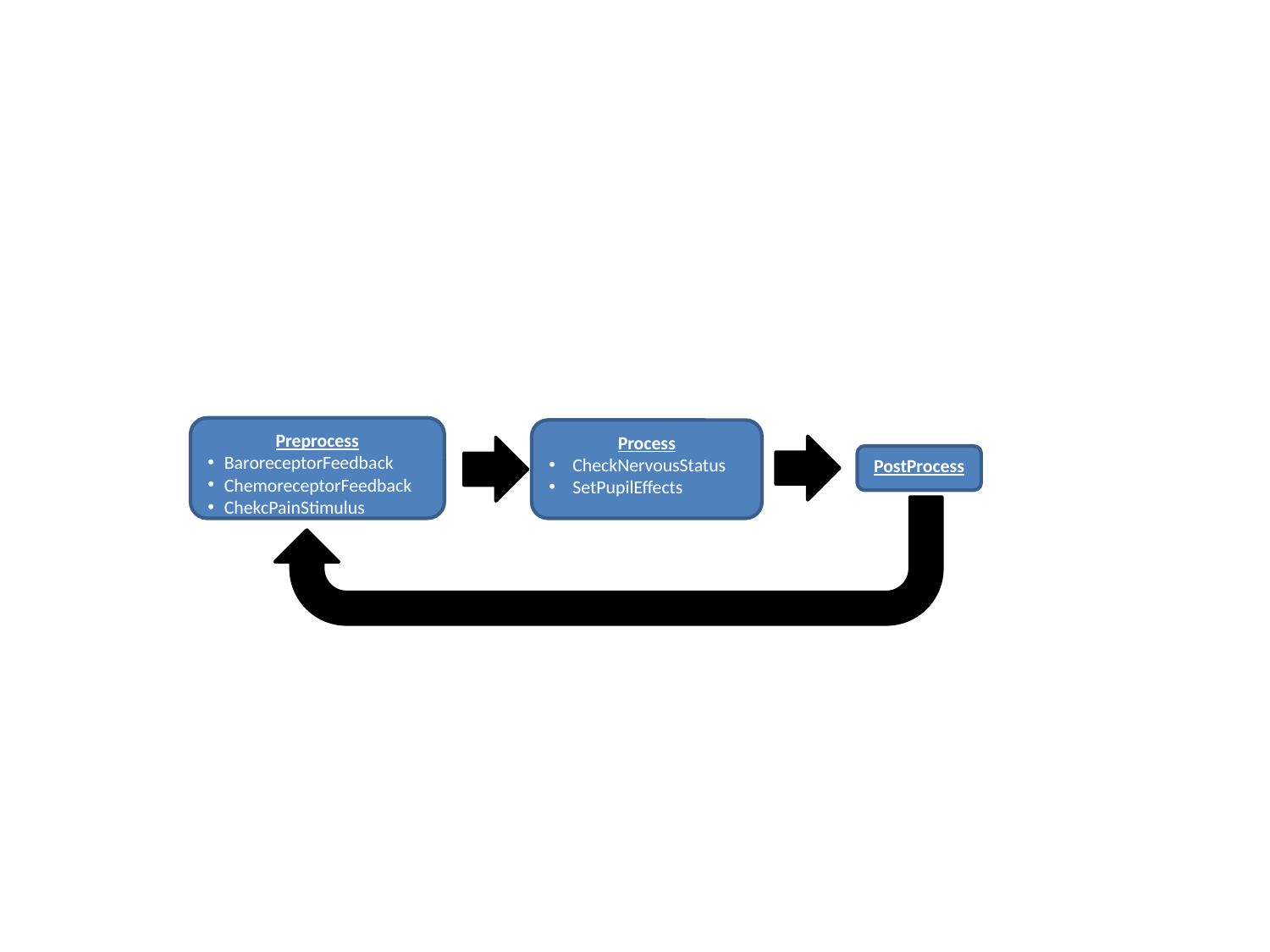

Preprocess
BaroreceptorFeedback
ChemoreceptorFeedback
ChekcPainStimulus
Process
CheckNervousStatus
SetPupilEffects

PostProcess